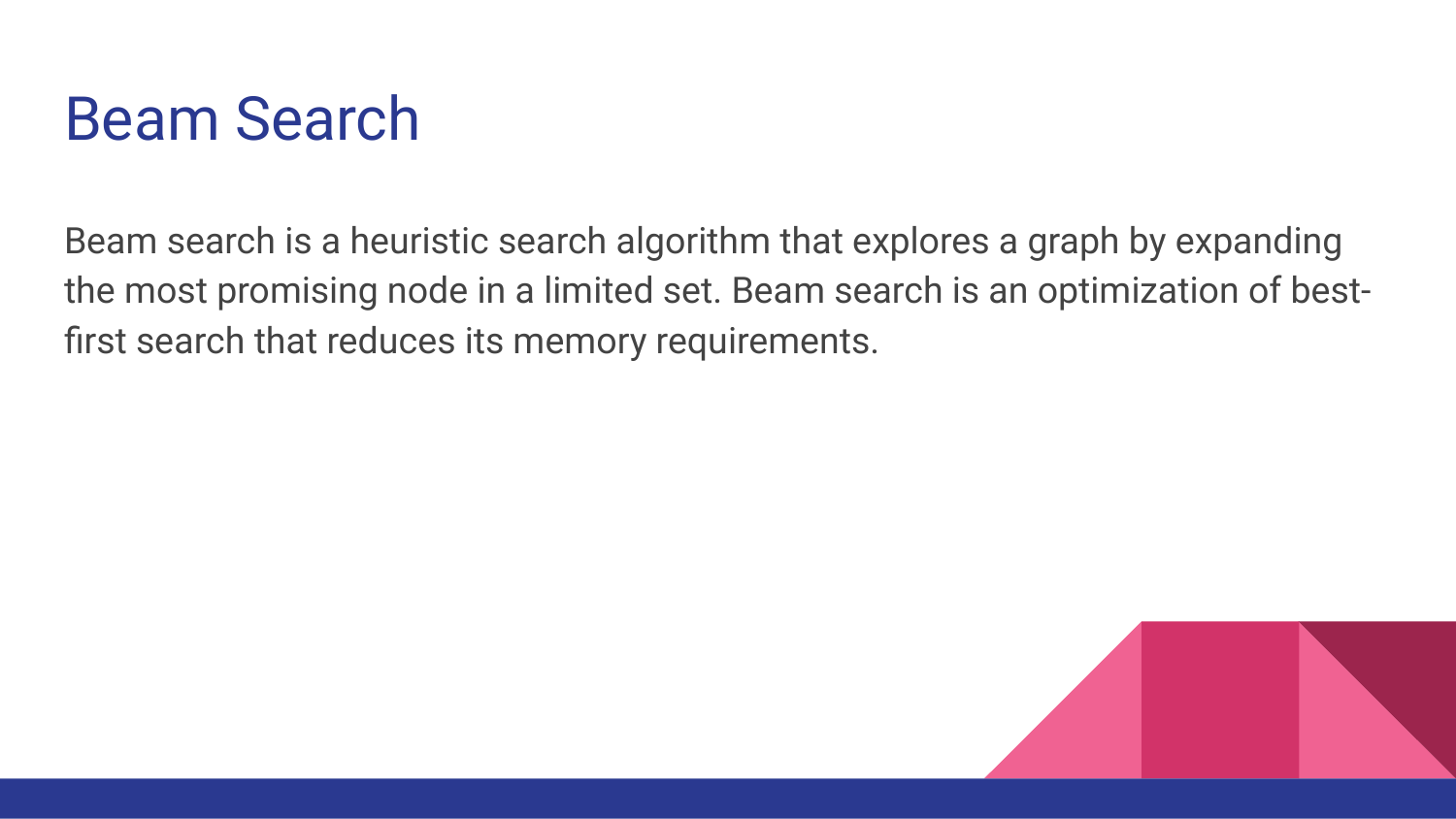

# Beam Search
Beam search is a heuristic search algorithm that explores a graph by expanding the most promising node in a limited set. Beam search is an optimization of best-first search that reduces its memory requirements.